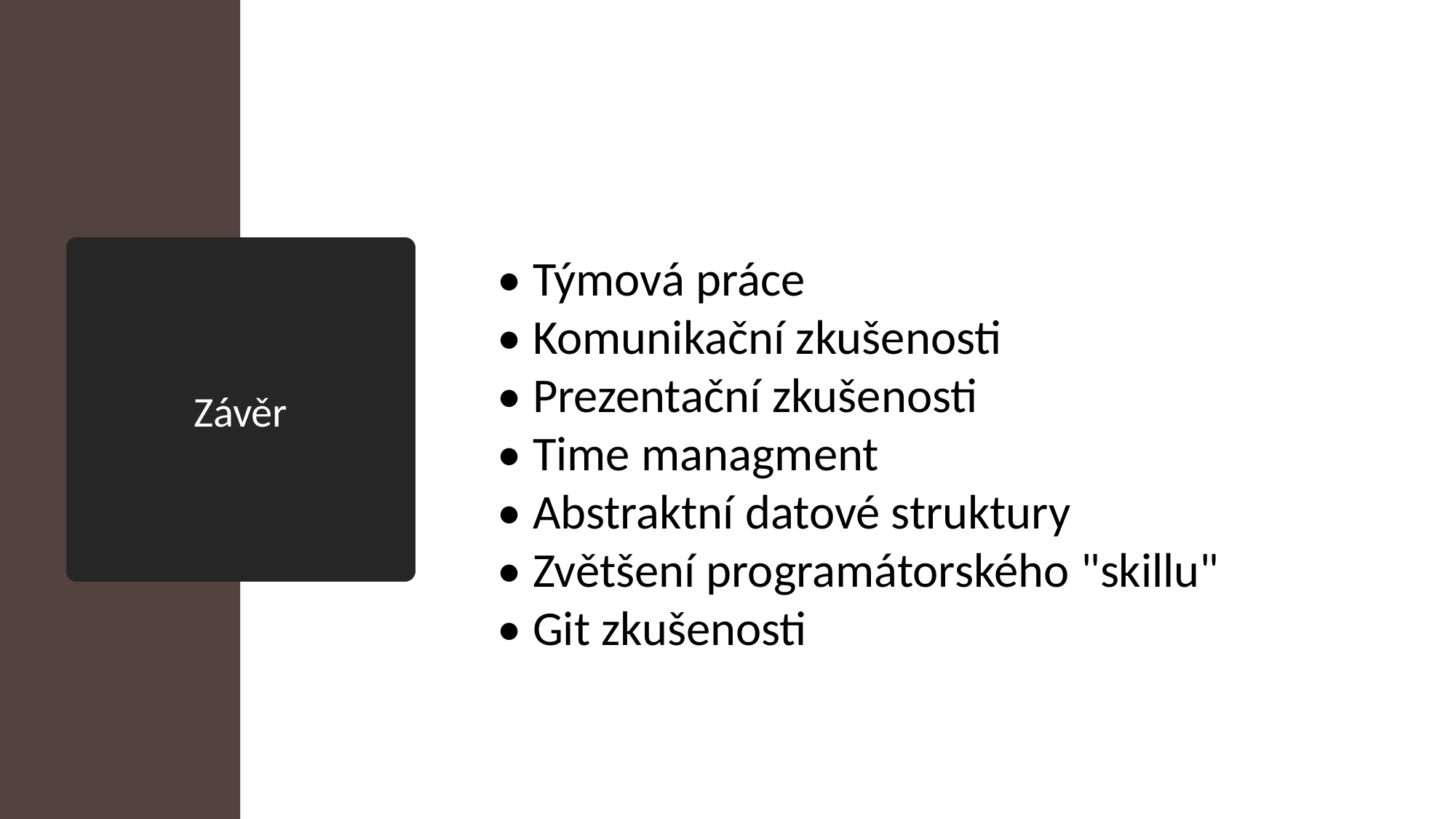

• Týmová práce
• Komunikační zkušenosti
• Prezentační zkušenosti
• Time managment
• Abstraktní datové struktury
• Zvětšení programátorského "skillu"
• Git zkušenosti

# Závěr